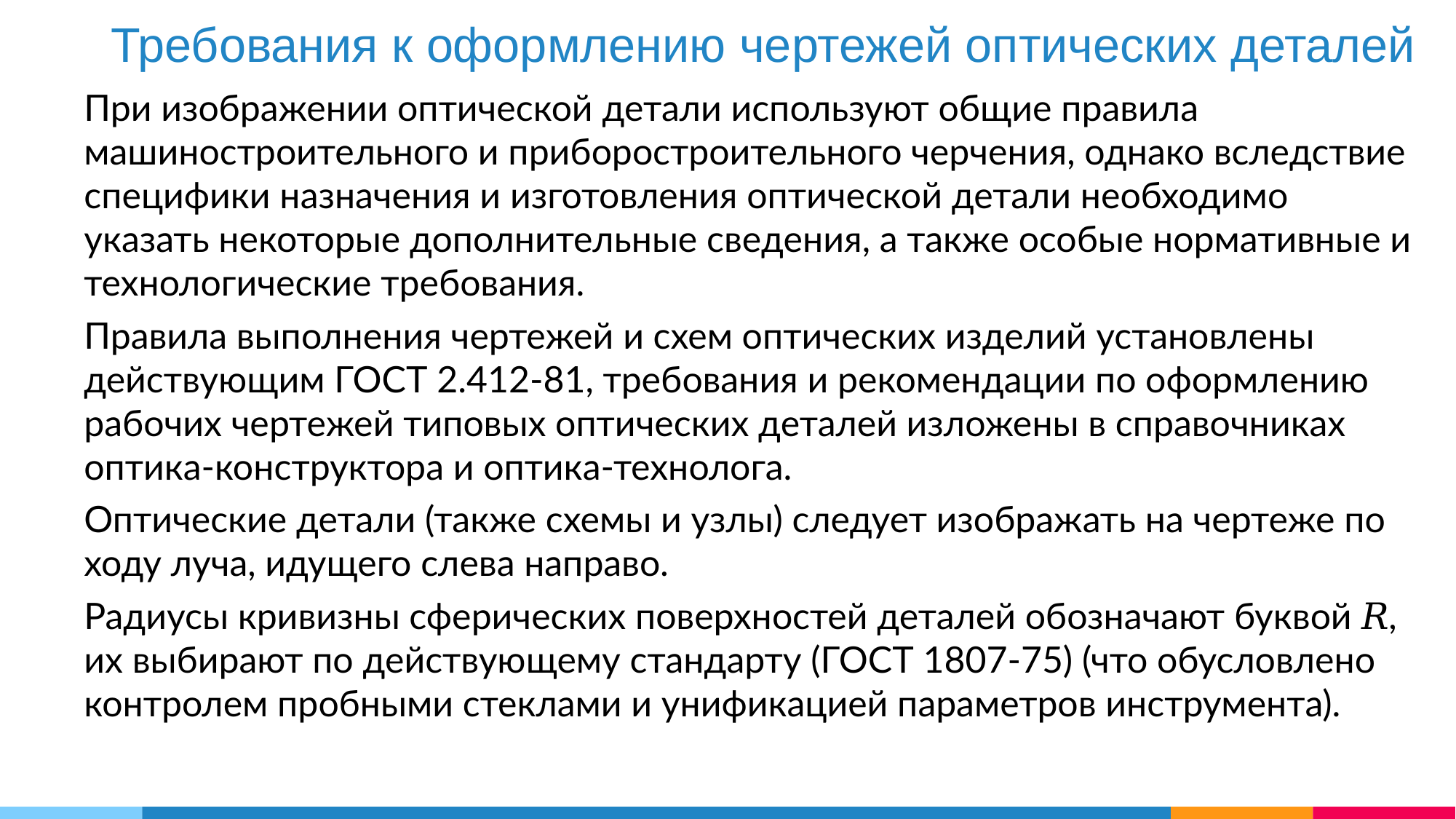

Требования к оформлению чертежей оптических деталей

При изображении оптической детали используют общие правила машиностроительного и приборостроительного черчения, однако вследствие специфики назначения и изготовления оптической детали необходимо указать некоторые дополнительные сведения, а также особые нормативные и технологические требования.
Правила выполнения чертежей и схем оптических изделий установлены действующим ГОСТ 2.412-81, требования и рекомендации по оформлению рабочих чертежей типовых оптических деталей изложены в справочниках оптика-конструктора и оптика-технолога.
Оптические детали (также схемы и узлы) следует изображать на чертеже по ходу луча, идущего слева направо.
Радиусы кривизны сферических поверхностей деталей обозначают буквой 𝑅, их выбирают по действующему стандарту (ГОСТ 1807-75) (что обусловлено контролем пробными стеклами и унификацией параметров инструмента).